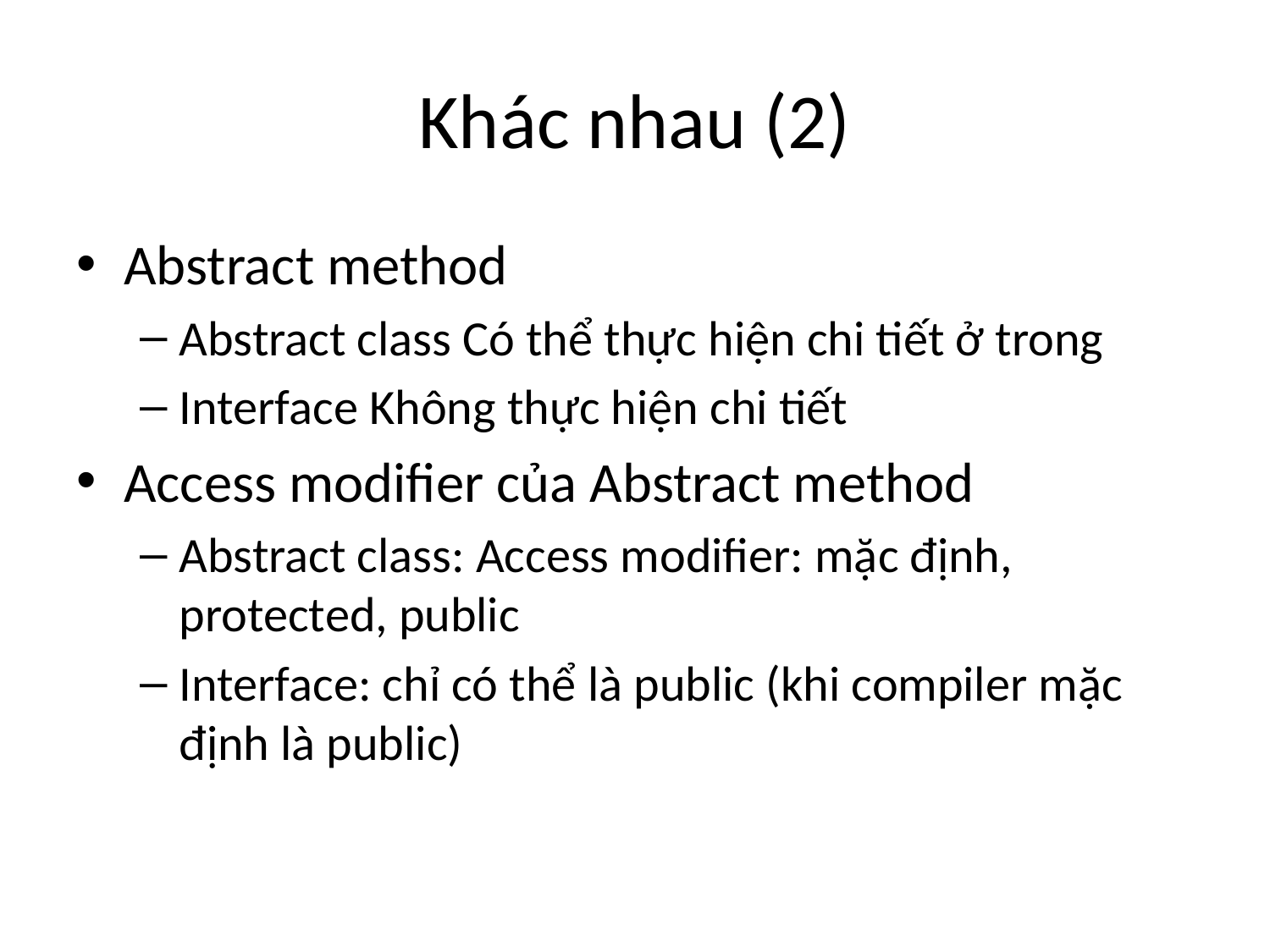

# Khác nhau (2)
Abstract method
Abstract class Có thể thực hiện chi tiết ở trong
Interface Không thực hiện chi tiết
Access modifier của Abstract method
Abstract class: Access modifier: mặc định, protected, public
Interface: chỉ có thể là public (khi compiler mặc định là public)